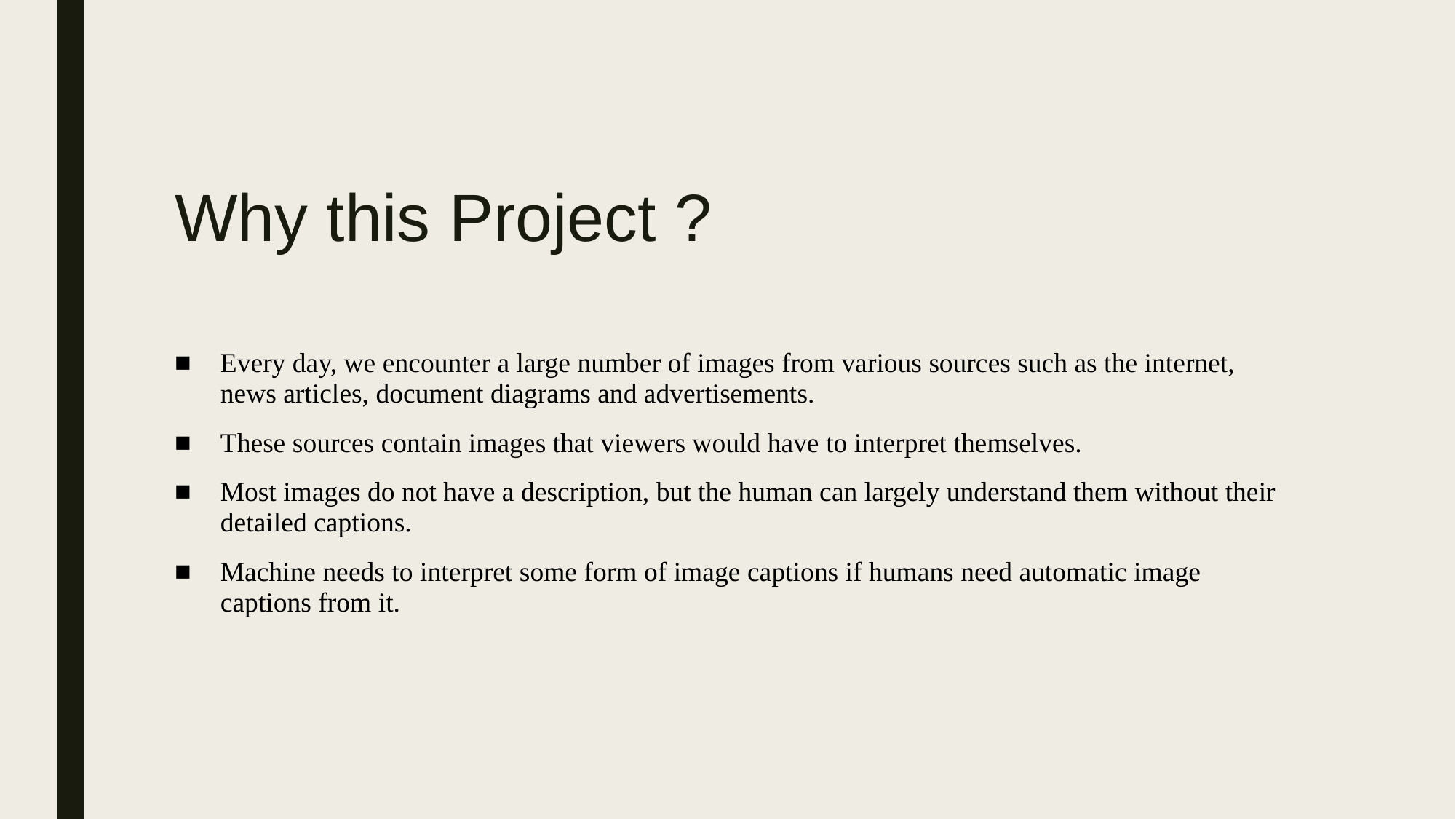

# Why this Project ?
Every day, we encounter a large number of images from various sources such as the internet, news articles, document diagrams and advertisements.
These sources contain images that viewers would have to interpret themselves.
Most images do not have a description, but the human can largely understand them without their detailed captions.
Machine needs to interpret some form of image captions if humans need automatic image captions from it.